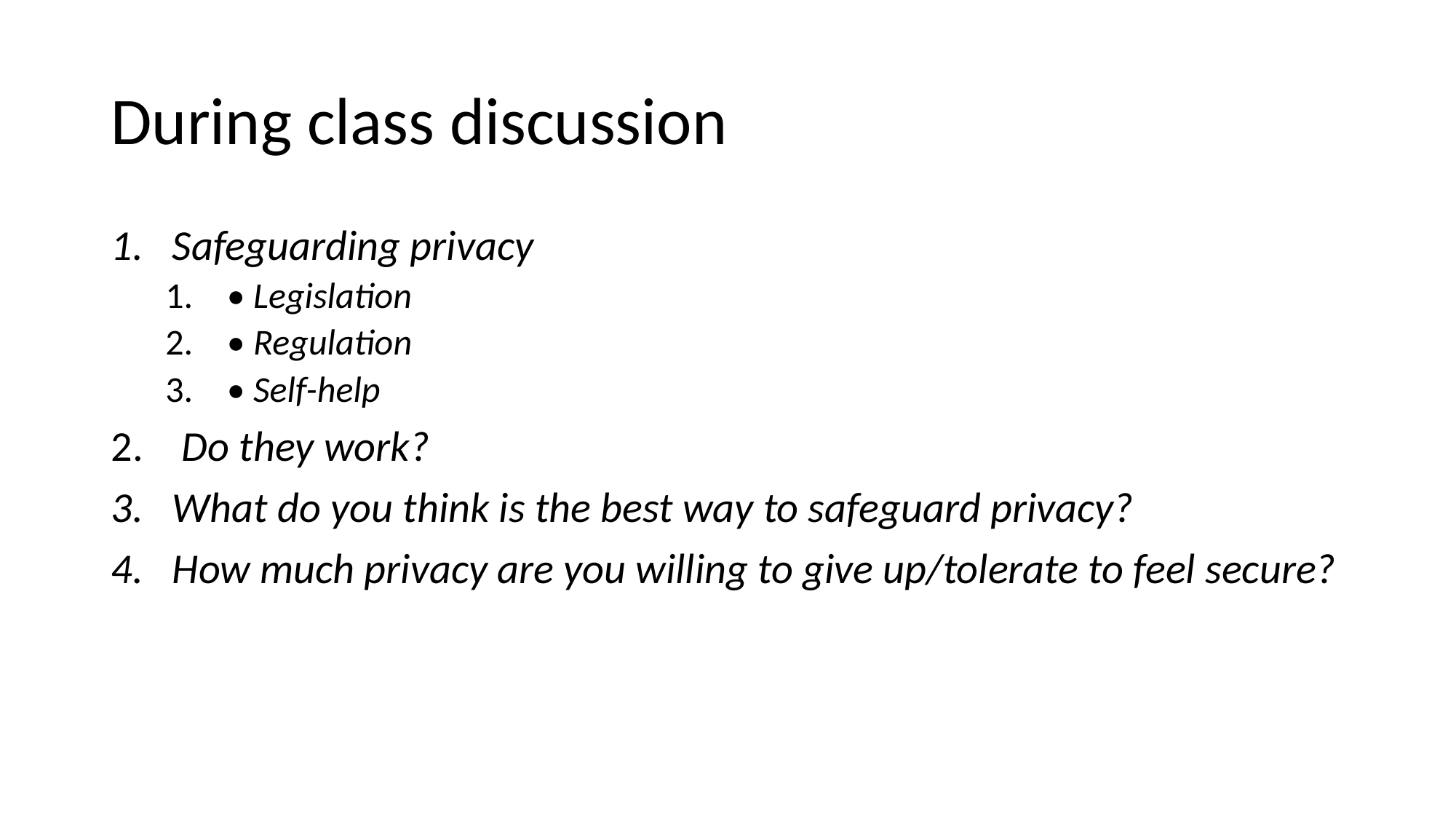

# During class discussion
Safeguarding privacy
• Legislation
• Regulation
• Self-help
 Do they work?
What do you think is the best way to safeguard privacy?
How much privacy are you willing to give up/tolerate to feel secure?